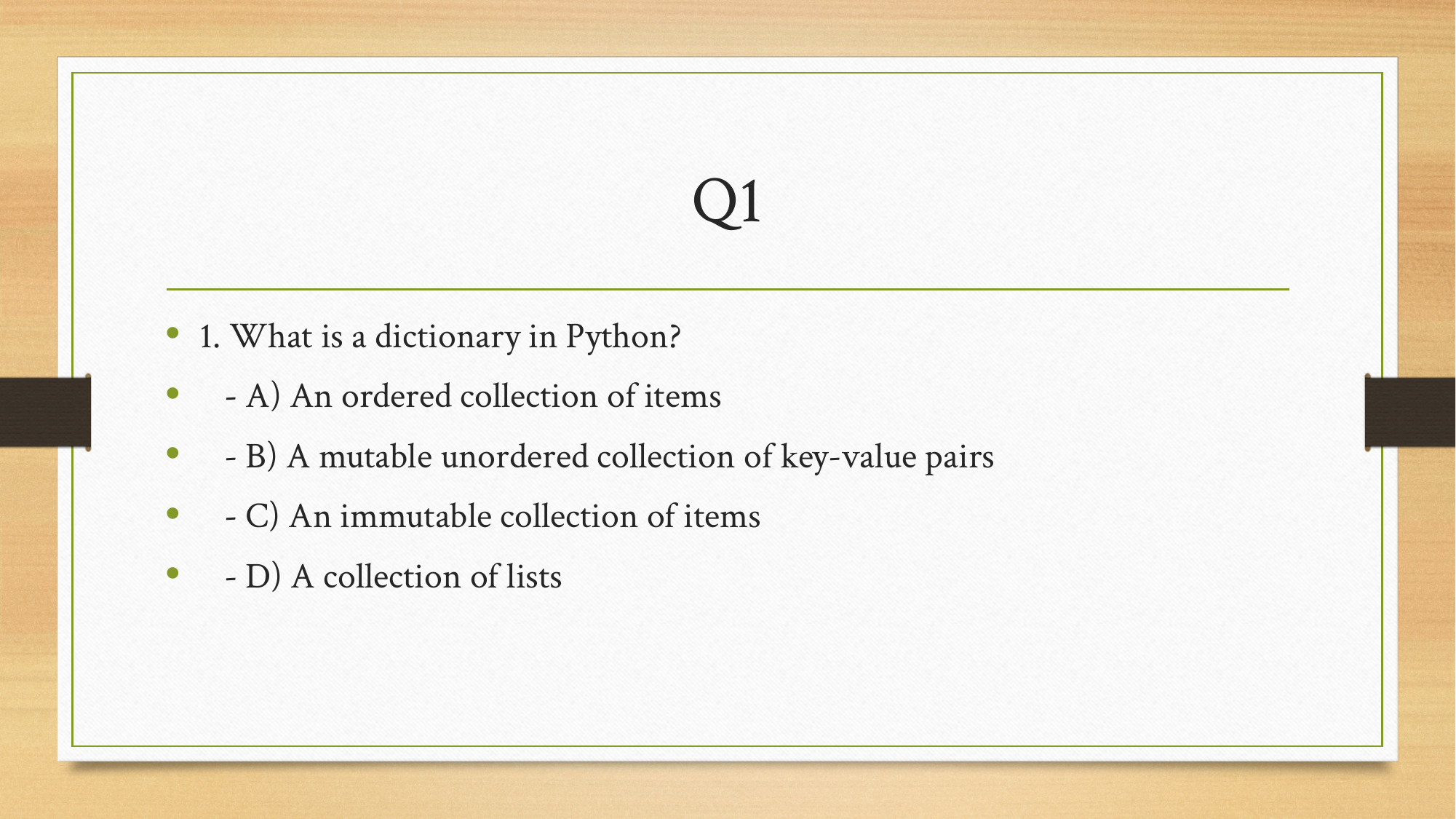

# Q1
1. What is a dictionary in Python?
   - A) An ordered collection of items
   - B) A mutable unordered collection of key-value pairs
   - C) An immutable collection of items
   - D) A collection of lists